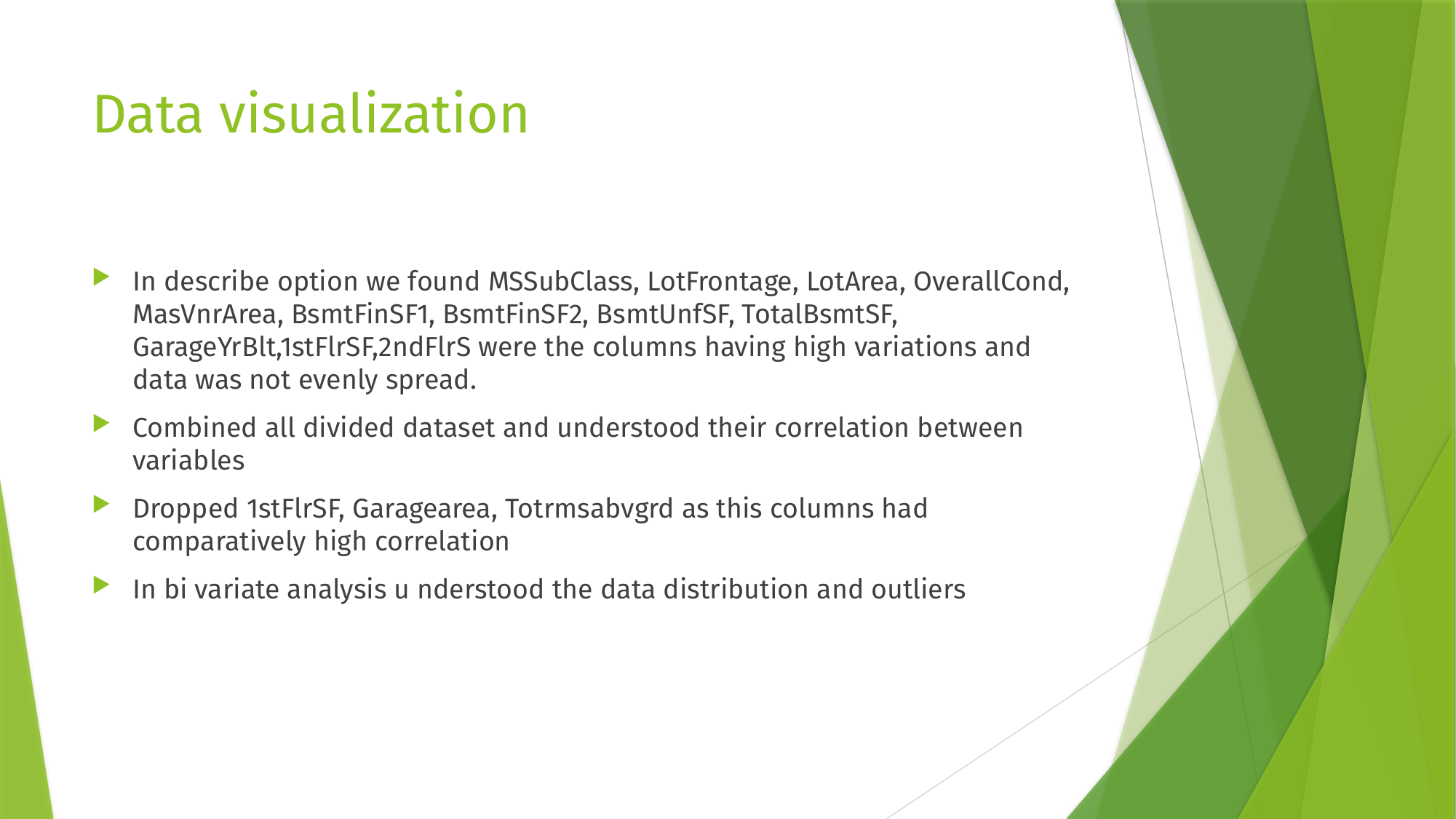

# Data visualization
In describe option we found MSSubClass, LotFrontage, LotArea, OverallCond, MasVnrArea, BsmtFinSF1, BsmtFinSF2, BsmtUnfSF, TotalBsmtSF, GarageYrBlt,1stFlrSF,2ndFlrS were the columns having high variations and data was not evenly spread.
Combined all divided dataset and understood their correlation between variables
Dropped 1stFlrSF, Garagearea, Totrmsabvgrd as this columns had comparatively high correlation
In bi variate analysis u nderstood the data distribution and outliers